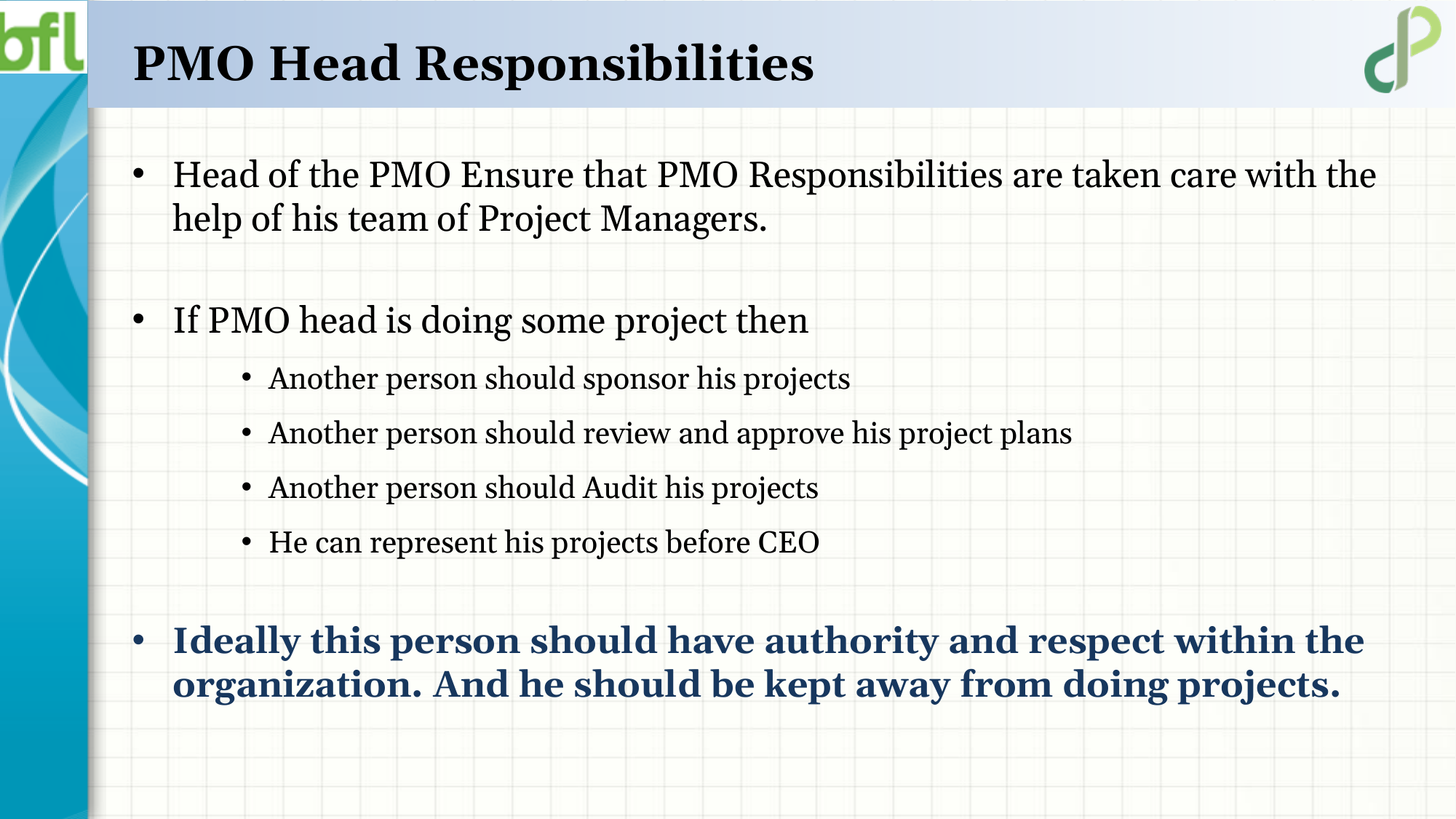

# PMO Head Responsibilities
Head of the PMO Ensure that PMO Responsibilities are taken care with the help of his team of Project Managers.

If PMO head is doing some project then
Another person should sponsor his projects
Another person should review and approve his project plans
Another person should Audit his projects
He can represent his projects before CEO

Ideally this person should have authority and respect within the organization. And he should be kept away from doing projects.